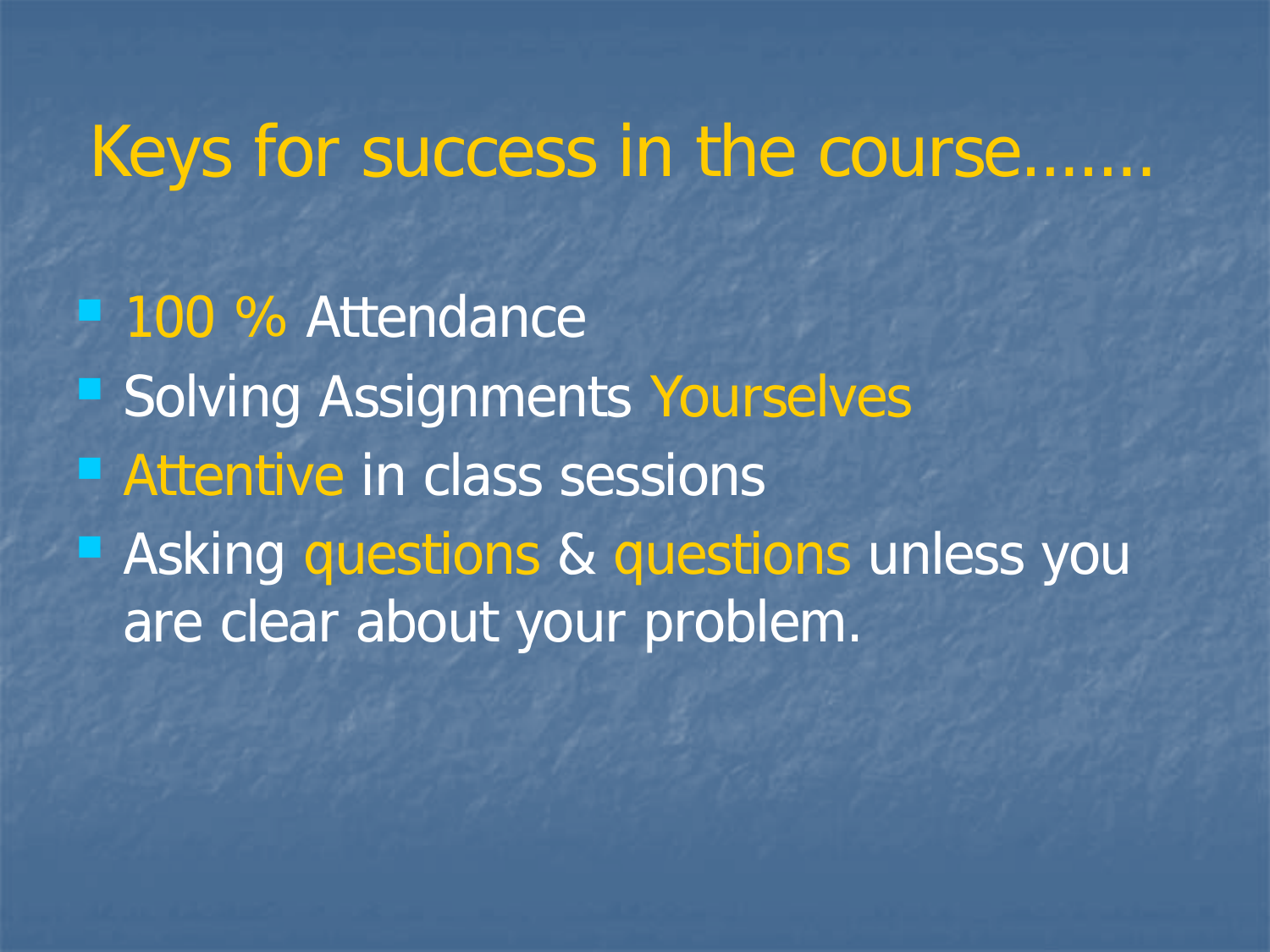

Keys for success in the course…….
100 % Attendance
Solving Assignments Yourselves
Attentive in class sessions
Asking questions & questions unless you are clear about your problem.